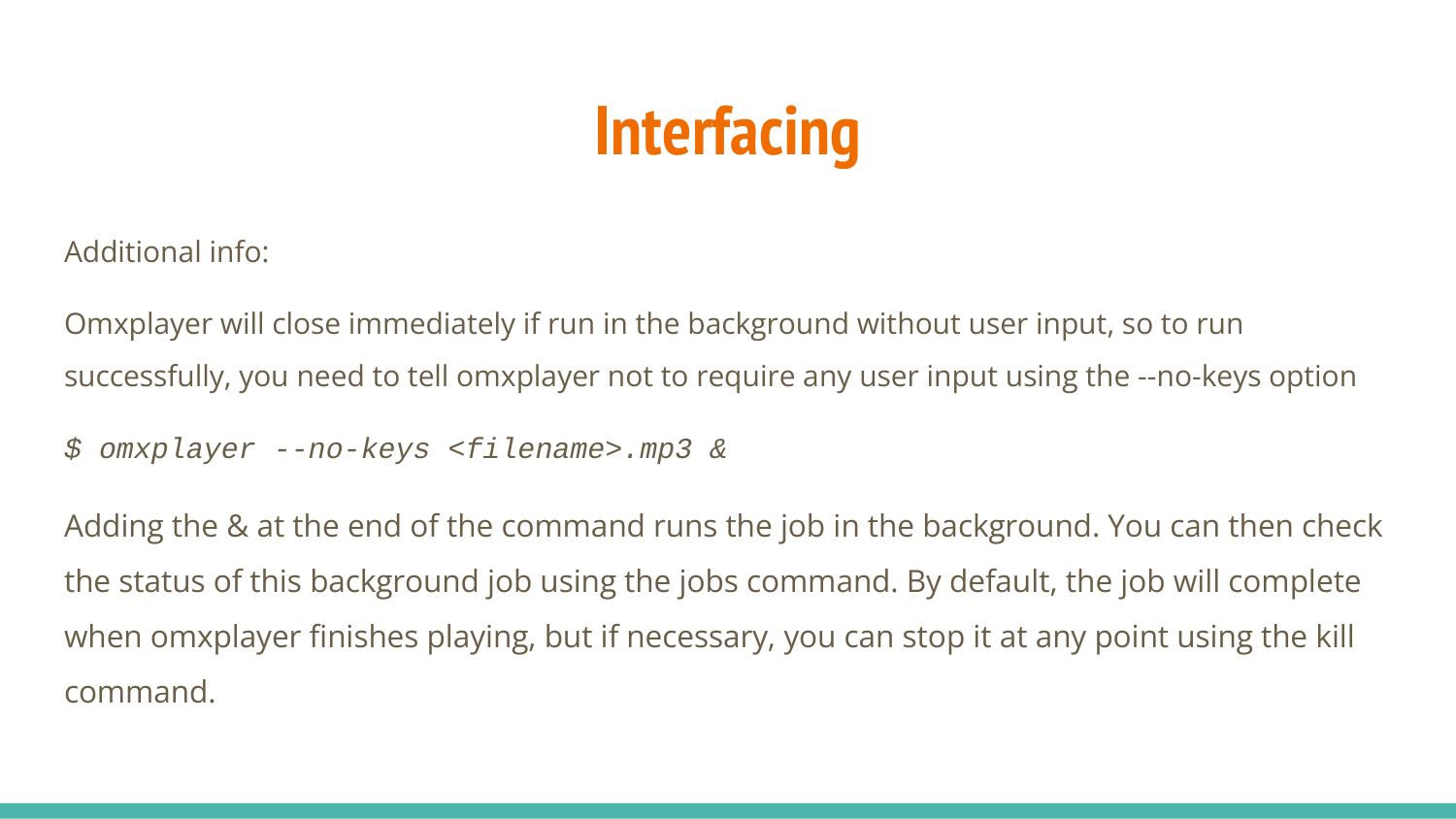

# Interfacing
Additional info:
Omxplayer will close immediately if run in the background without user input, so to run successfully, you need to tell omxplayer not to require any user input using the --no-keys option
$ omxplayer --no-keys <filename>.mp3 &
Adding the & at the end of the command runs the job in the background. You can then check the status of this background job using the jobs command. By default, the job will complete when omxplayer finishes playing, but if necessary, you can stop it at any point using the kill command.